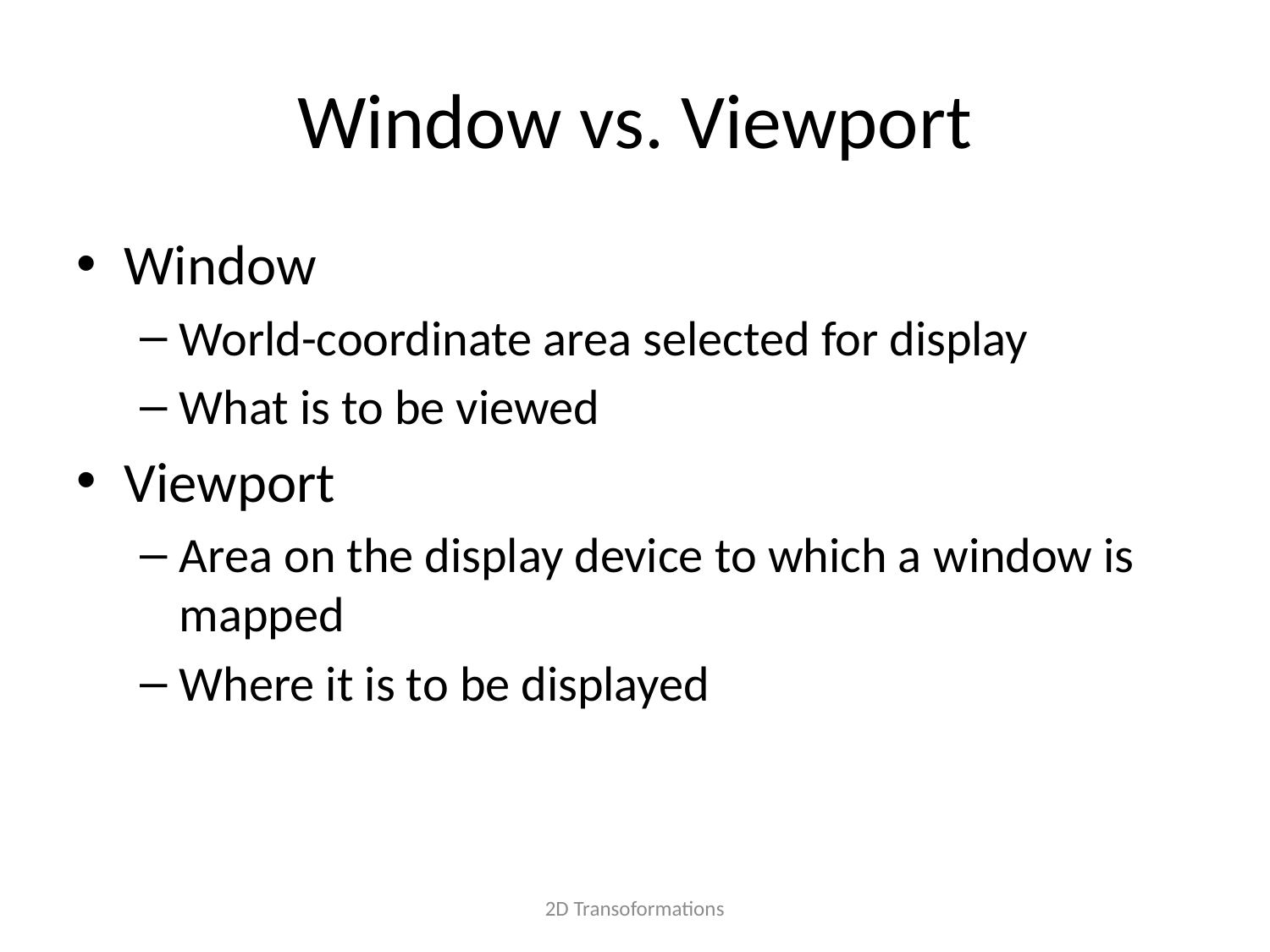

# Window vs. Viewport
Window
World-coordinate area selected for display
What is to be viewed
Viewport
Area on the display device to which a window is mapped
Where it is to be displayed

39
2D Transoformations